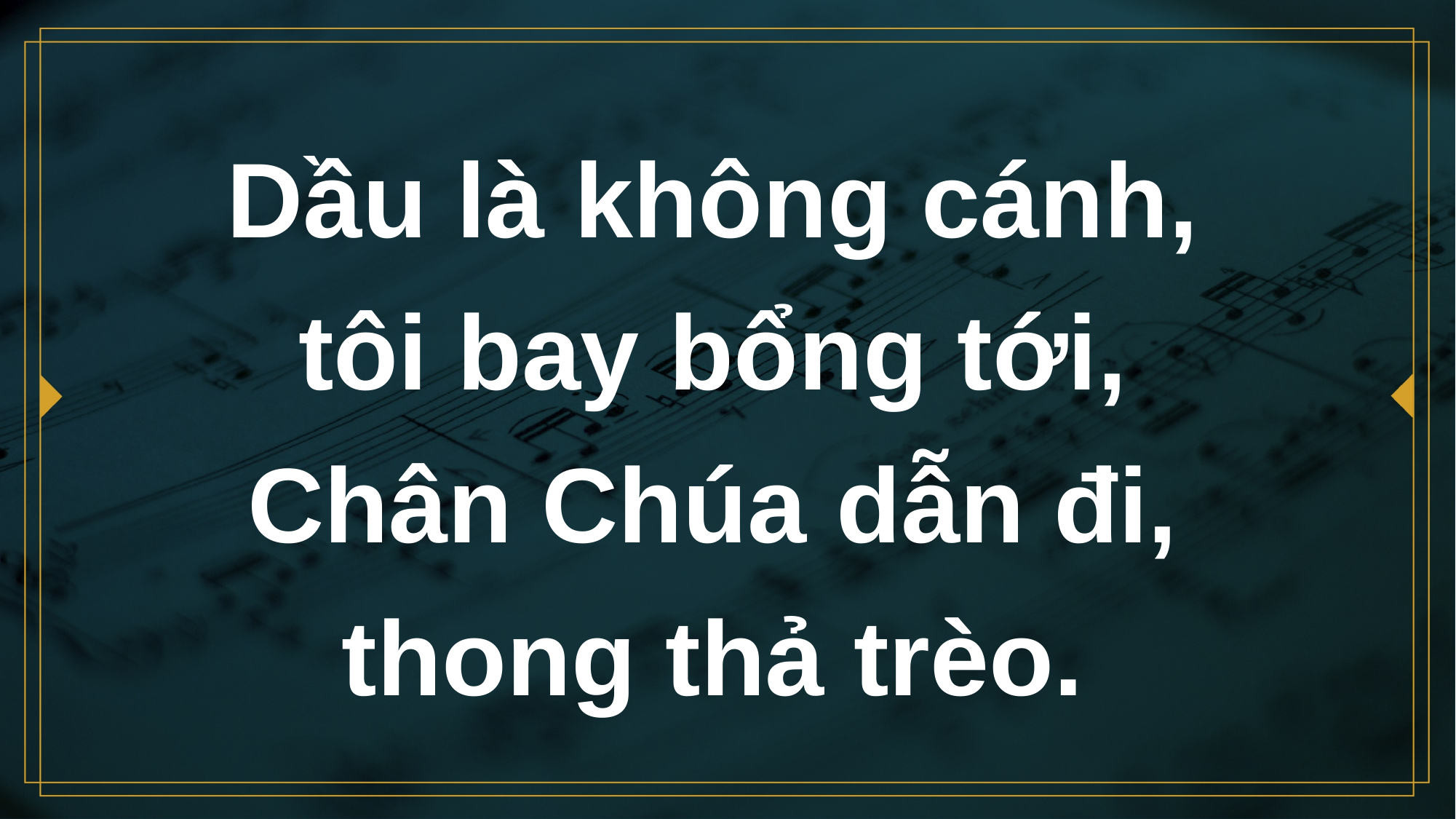

# Dầu là không cánh, tôi bay bổng tới, Chân Chúa dẫn đi, thong thả trèo.